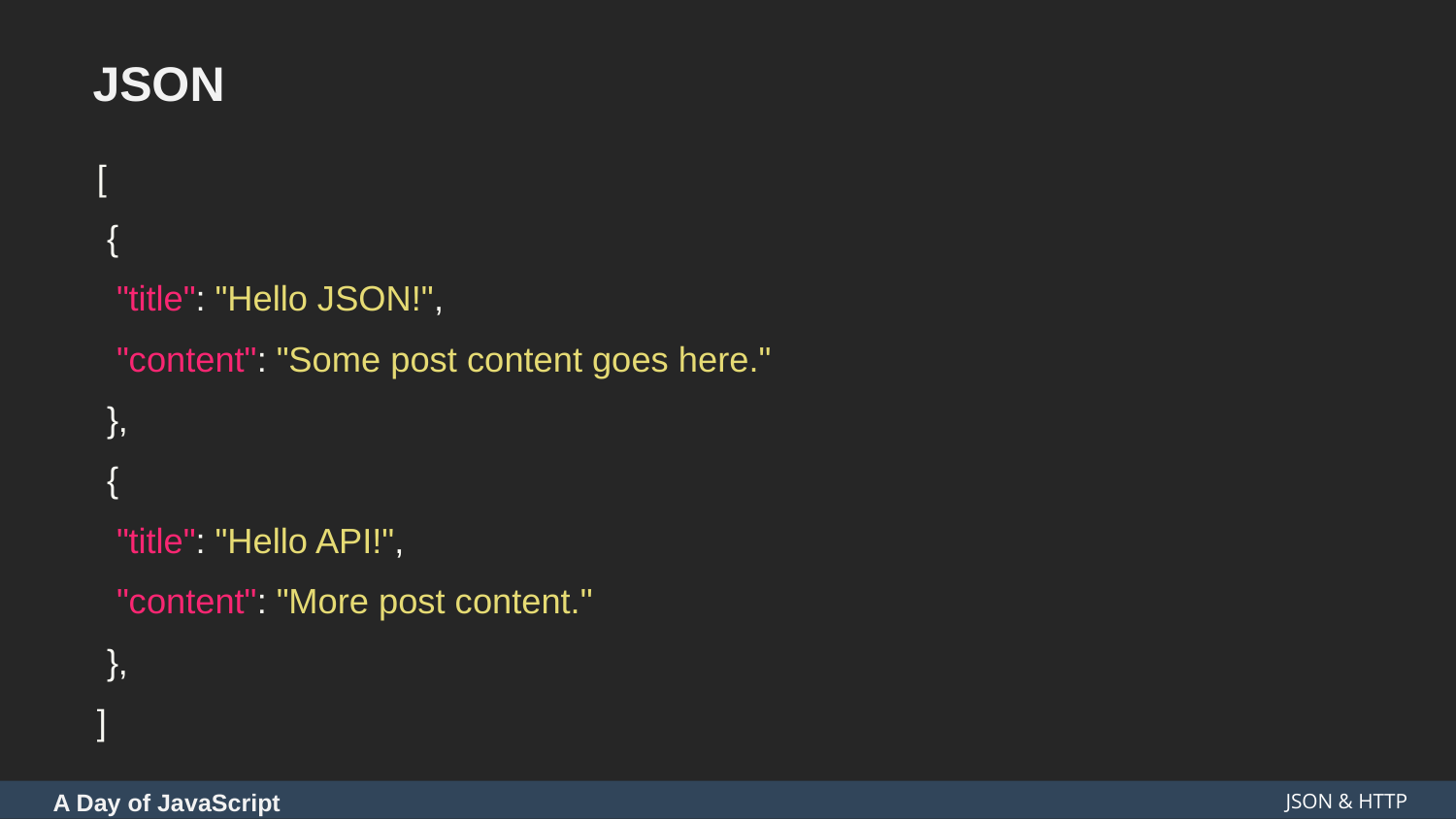

JSON
[
 {
  "title": "Hello JSON!",
  "content": "Some post content goes here."
 },
 {
  "title": "Hello API!",
  "content": "More post content."
 },
]
JSON & HTTP